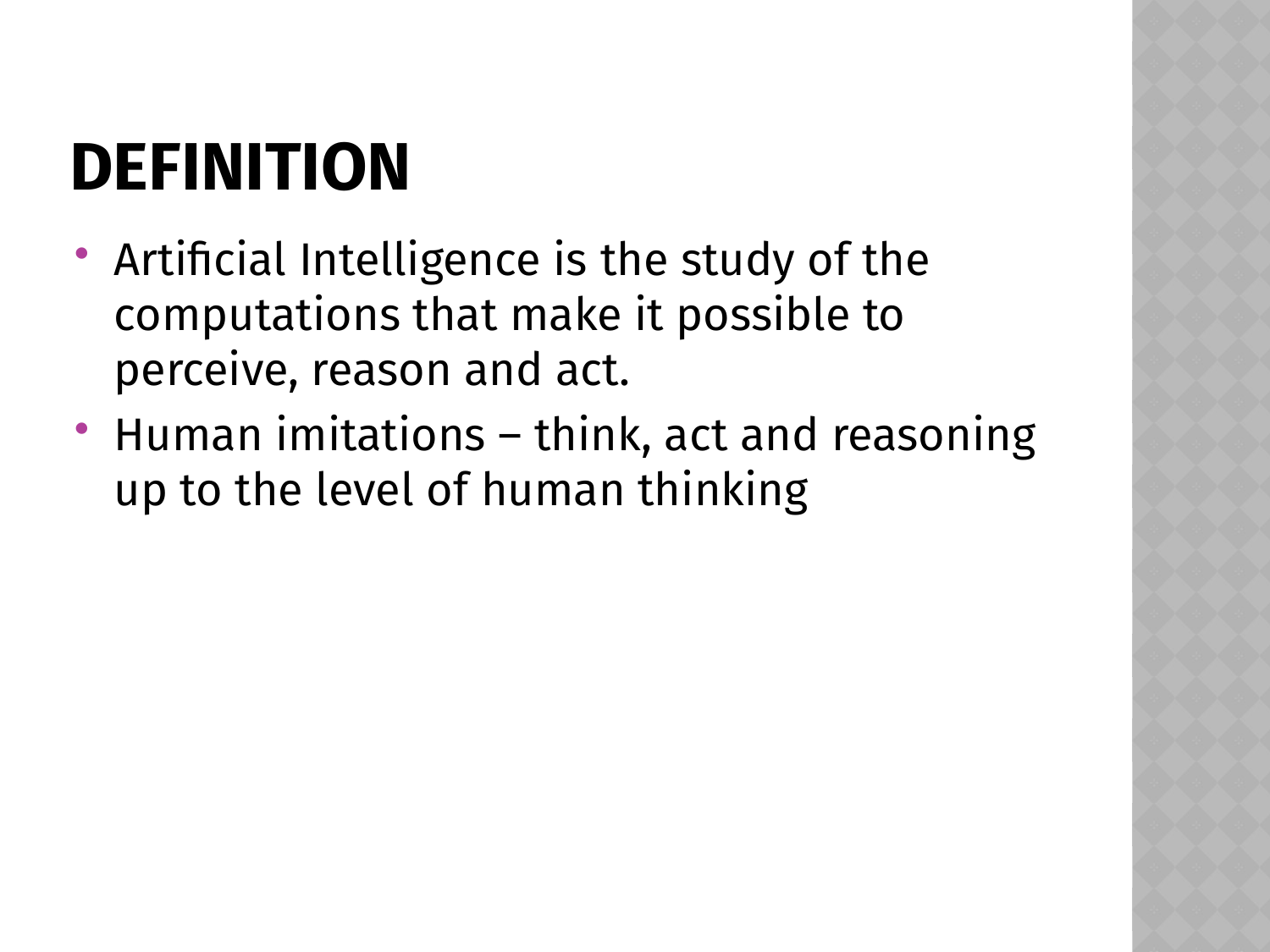

# Definition
Artificial Intelligence is the study of the computations that make it possible to perceive, reason and act.
Human imitations – think, act and reasoning up to the level of human thinking